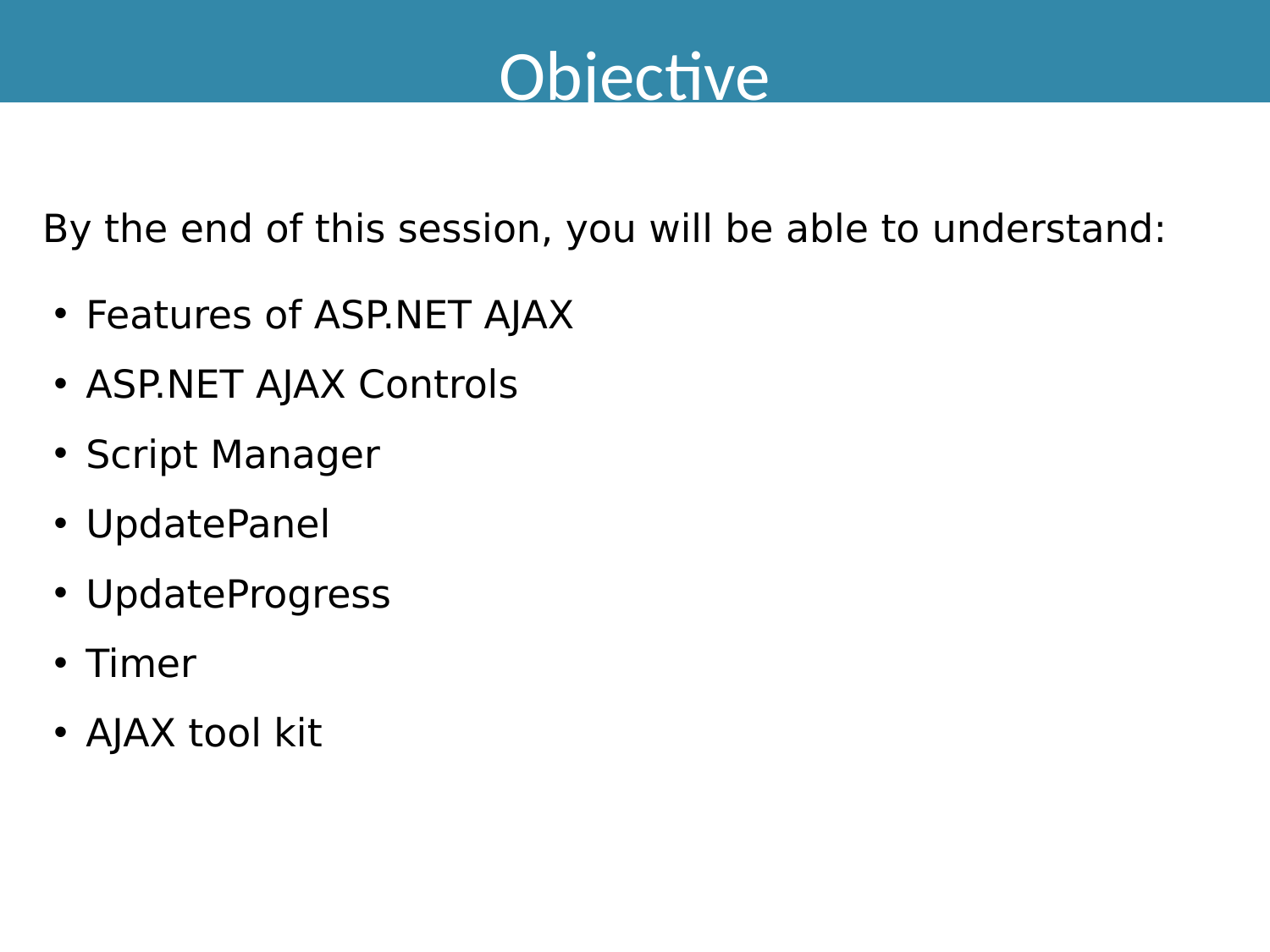

# Objective
By the end of this session, you will be able to understand:
Features of ASP.NET AJAX
ASP.NET AJAX Controls
Script Manager
UpdatePanel
UpdateProgress
Timer
AJAX tool kit